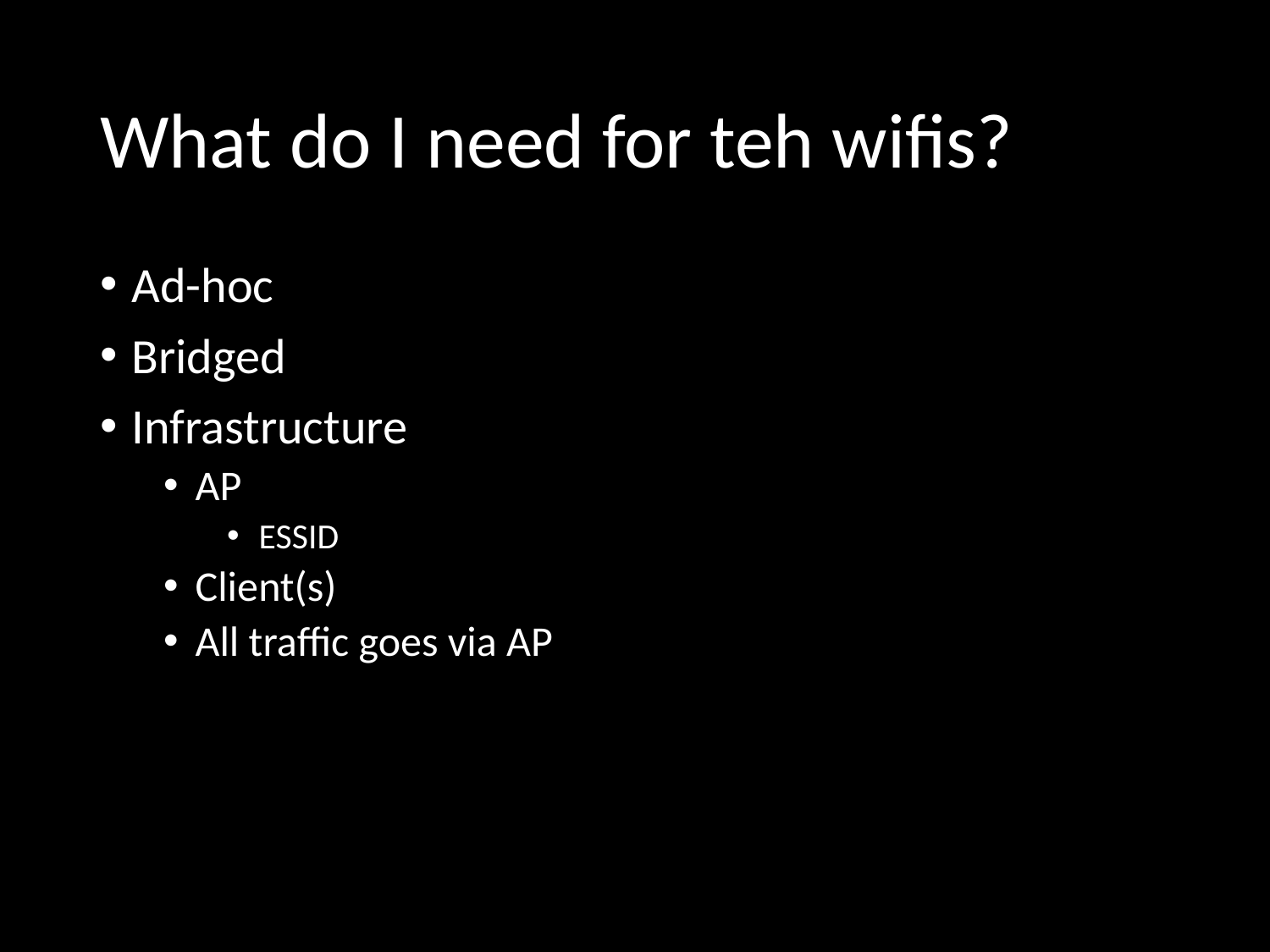

# What do I need for teh wifis?
Ad-hoc
Bridged
Infrastructure
AP
ESSID
Client(s)
All traffic goes via AP